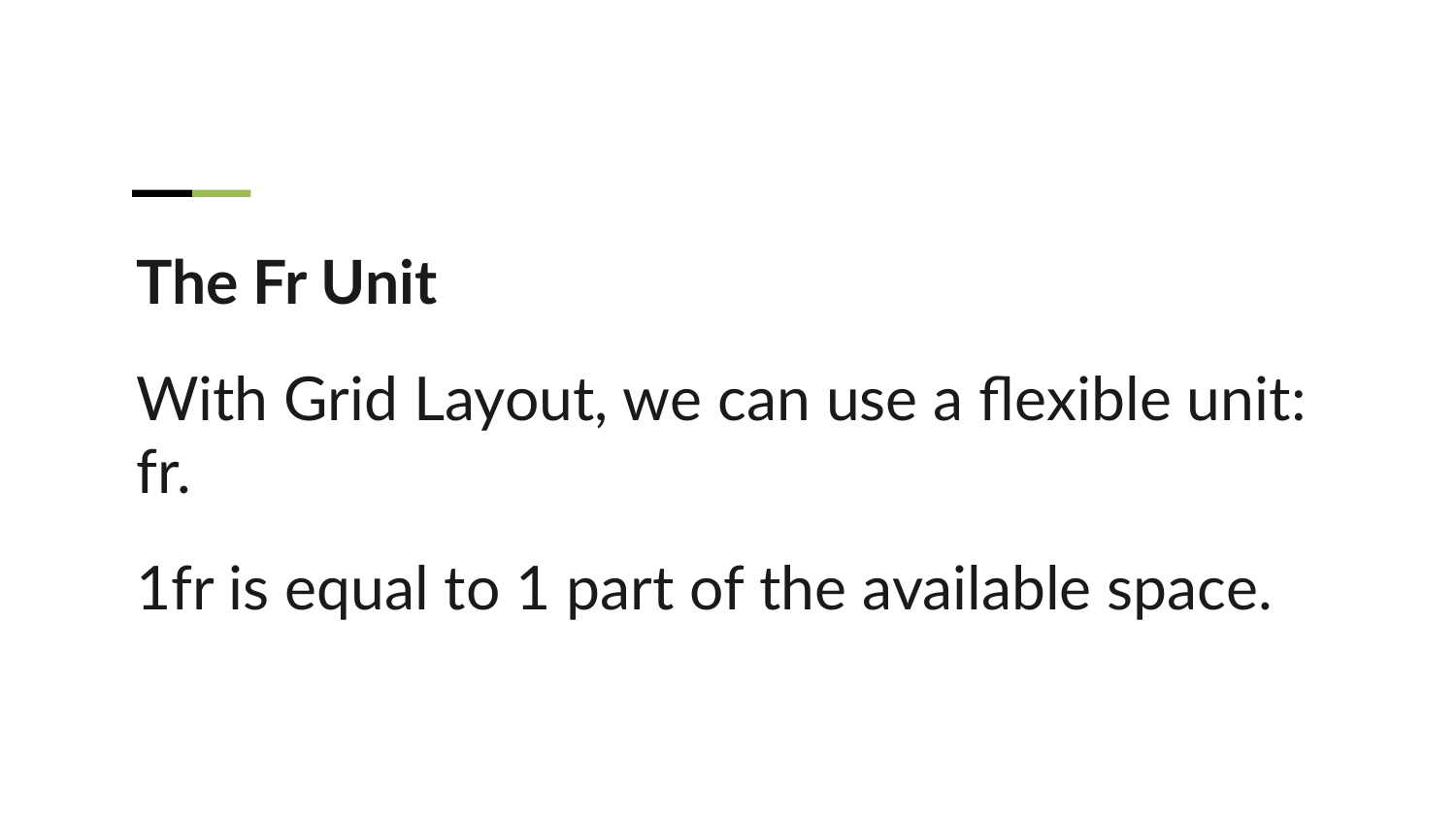

The Fr Unit
With Grid Layout, we can use a flexible unit: fr.
1fr is equal to 1 part of the available space.